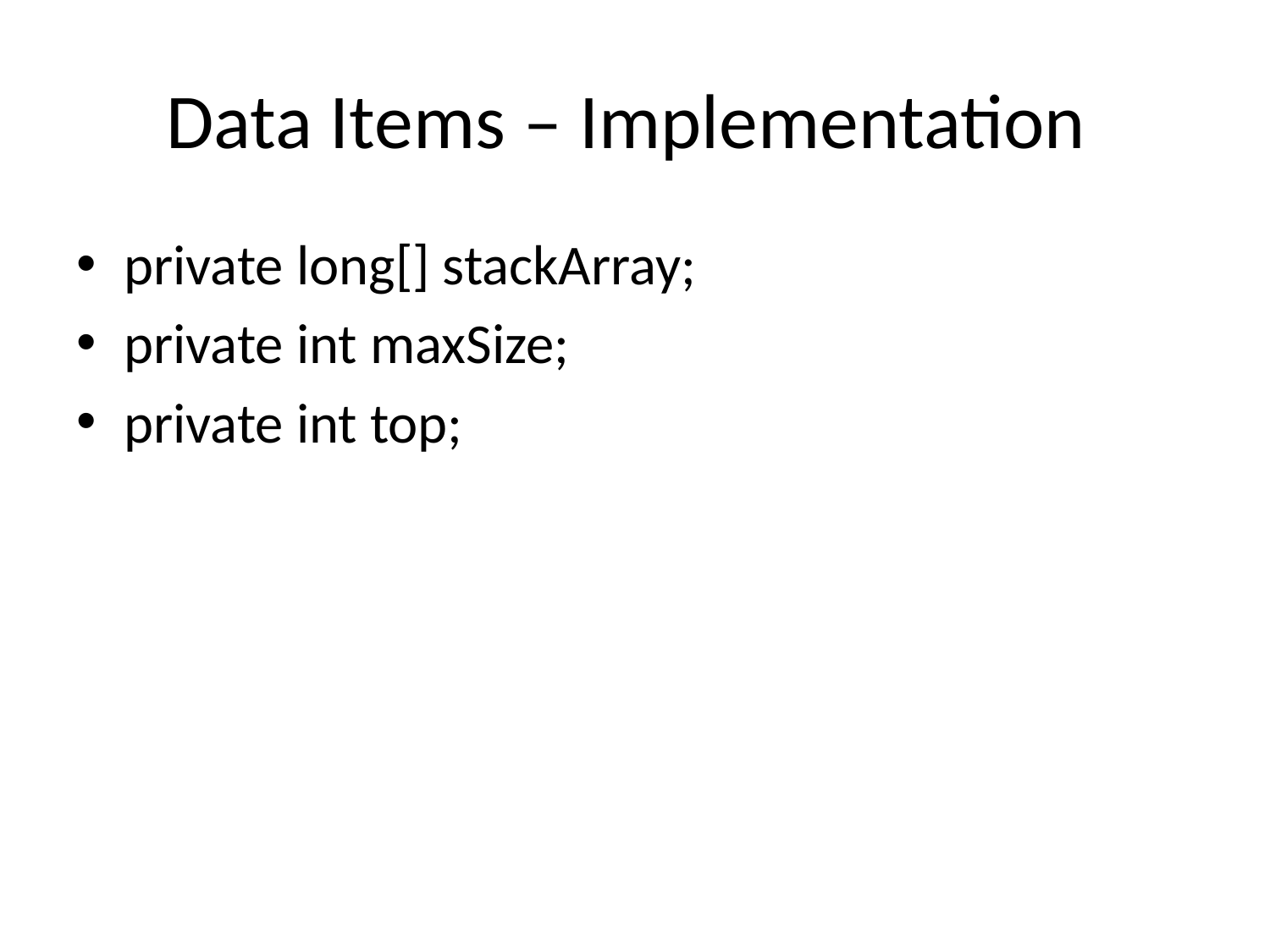

# Data Items – Implementation
private long[] stackArray;
private int maxSize;
private int top;